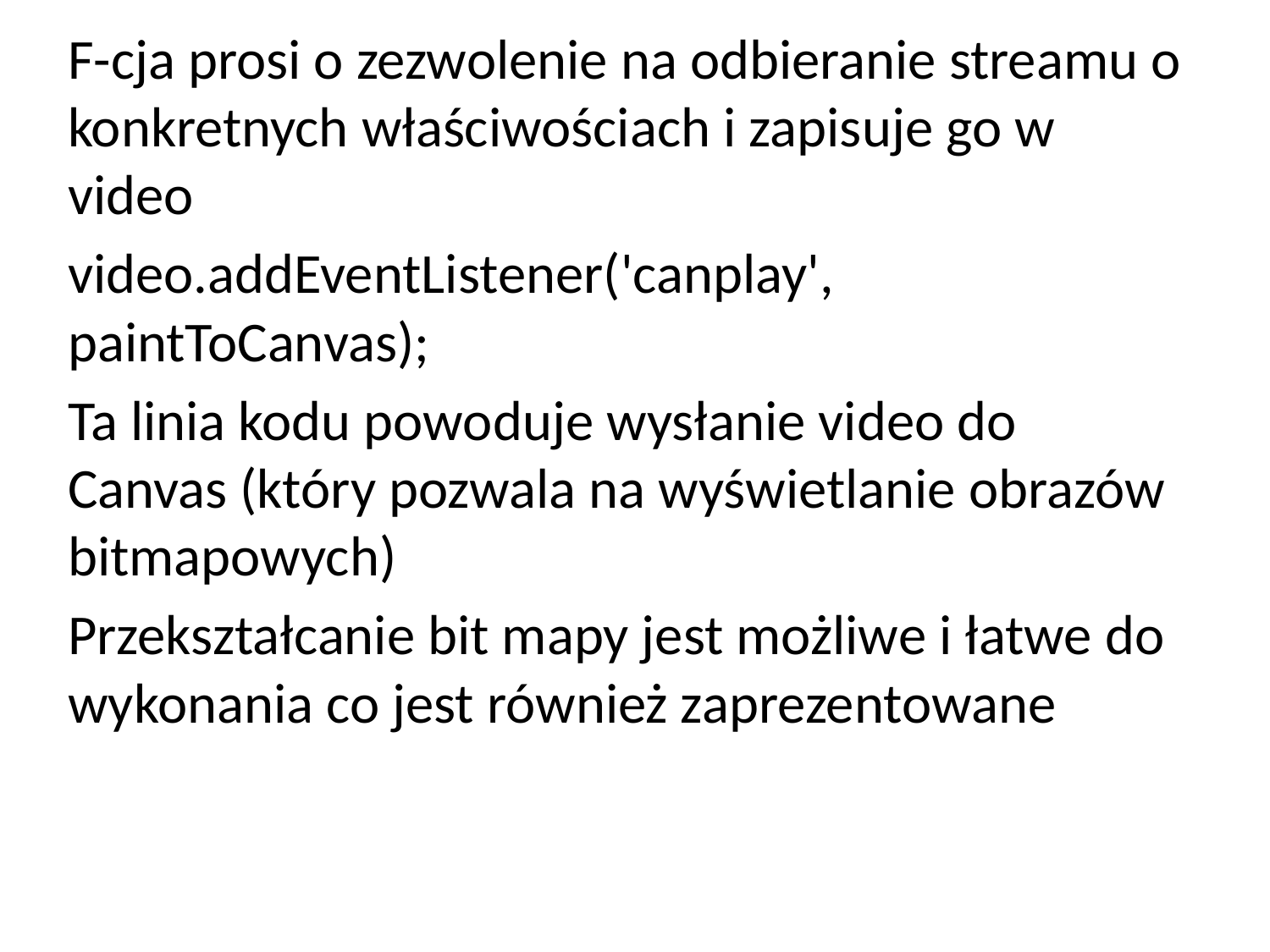

F-cja prosi o zezwolenie na odbieranie streamu o konkretnych właściwościach i zapisuje go w video
video.addEventListener('canplay', paintToCanvas);
Ta linia kodu powoduje wysłanie video do Canvas (który pozwala na wyświetlanie obrazów bitmapowych)
Przekształcanie bit mapy jest możliwe i łatwe do wykonania co jest również zaprezentowane